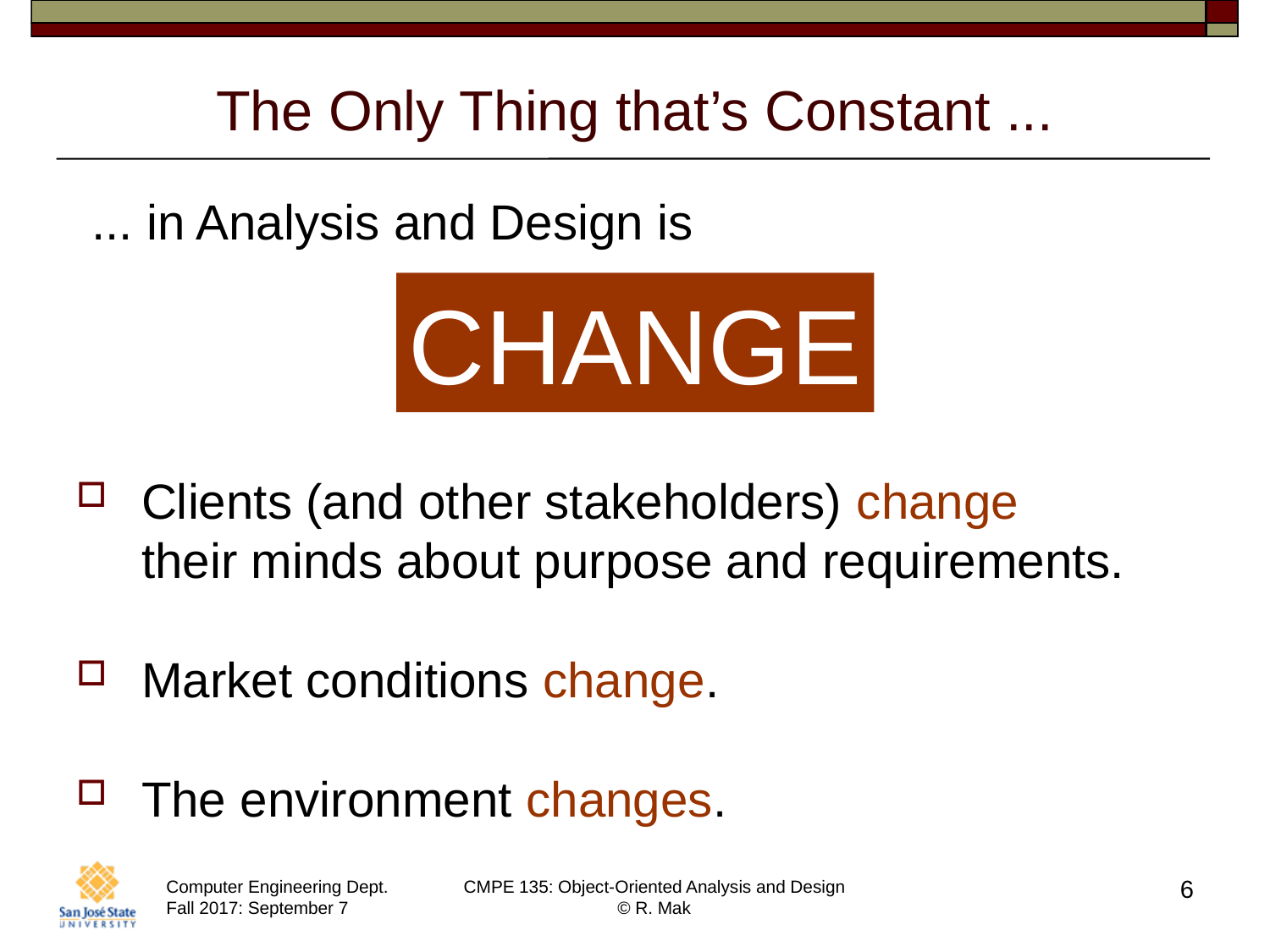

# The Only Thing that’s Constant ...
... in Analysis and Design is
CHANGE
Clients (and other stakeholders) change
their minds about purpose and requirements.

Market conditions change.

The environment changes.
6